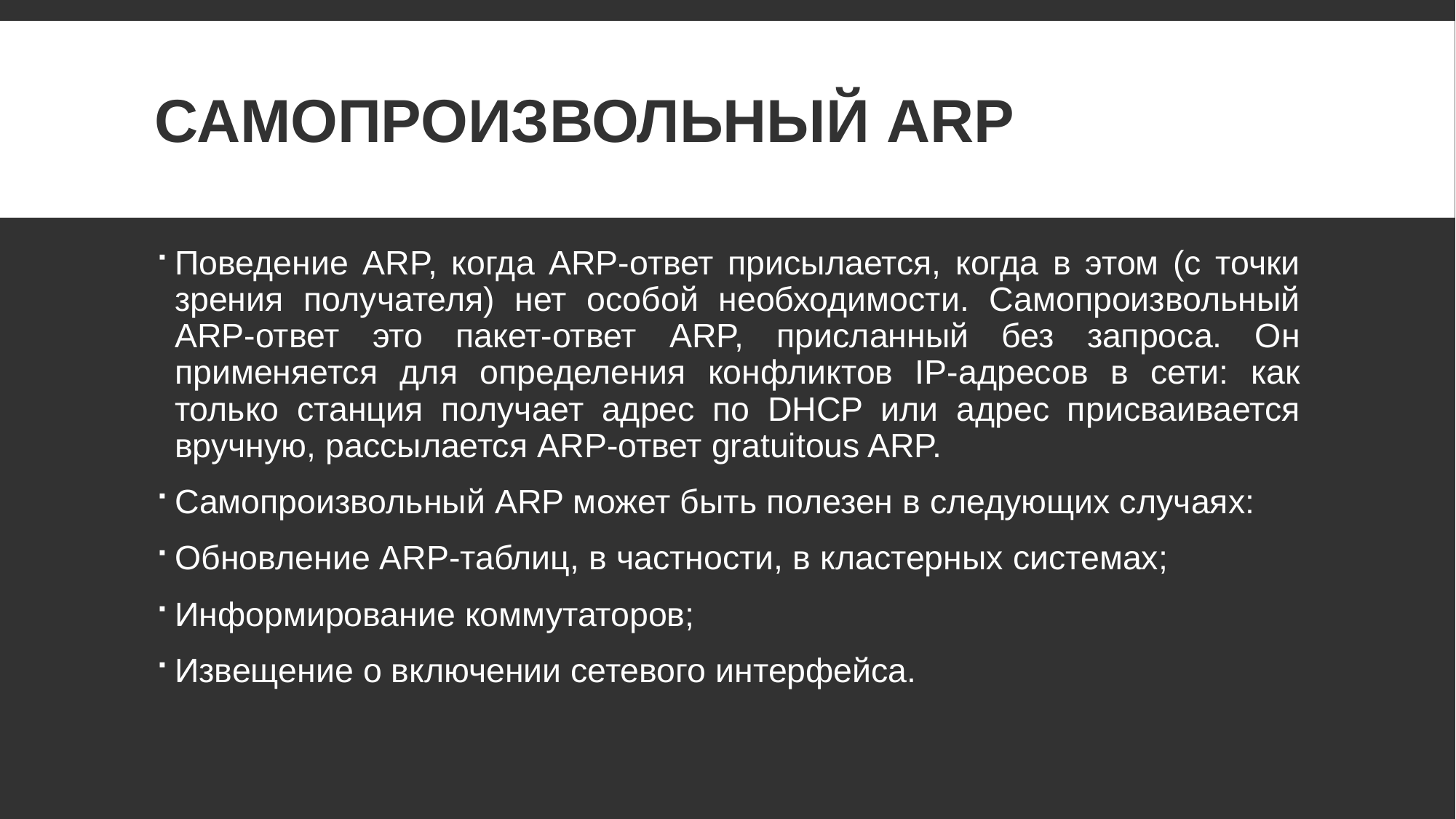

# Самопроизвольный ARP
Поведение ARP, когда ARP-ответ присылается, когда в этом (с точки зрения получателя) нет особой необходимости. Самопроизвольный ARP-ответ это пакет-ответ ARP, присланный без запроса. Он применяется для определения конфликтов IP-адресов в сети: как только станция получает адрес по DHCP или адрес присваивается вручную, рассылается ARP-ответ gratuitous ARP.
Самопроизвольный ARP может быть полезен в следующих случаях:
Обновление ARP-таблиц, в частности, в кластерных системах;
Информирование коммутаторов;
Извещение о включении сетевого интерфейса.